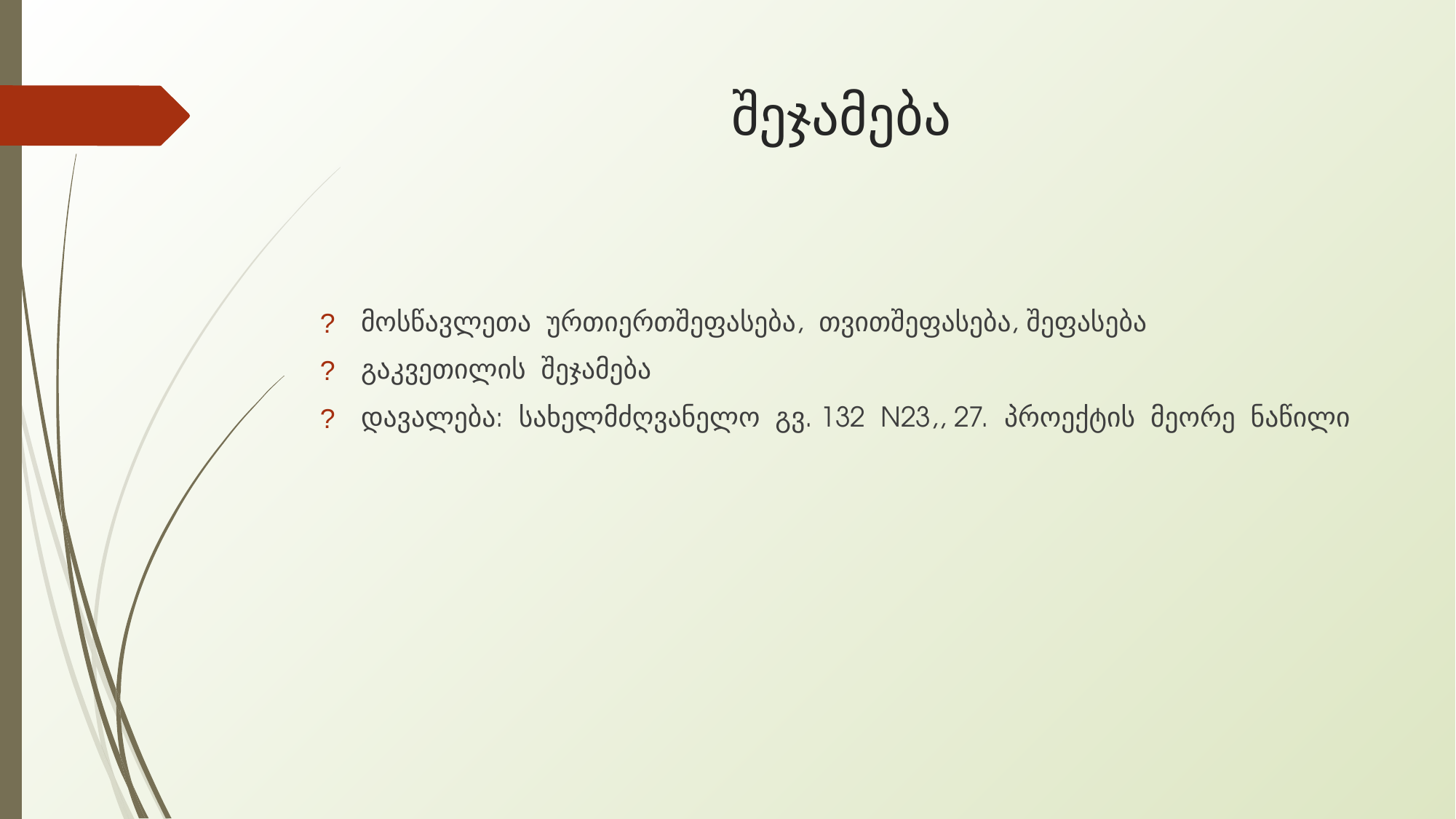

# შეჯამება

მოსწავლეთა  ურთიერთშეფასება,  თვითშეფასება, შეფასება
გაკვეთილის  შეჯამება
დავალება:  სახელმძღვანელო  გვ. 132  N23,, 27.  პროექტის  მეორე  ნაწილი